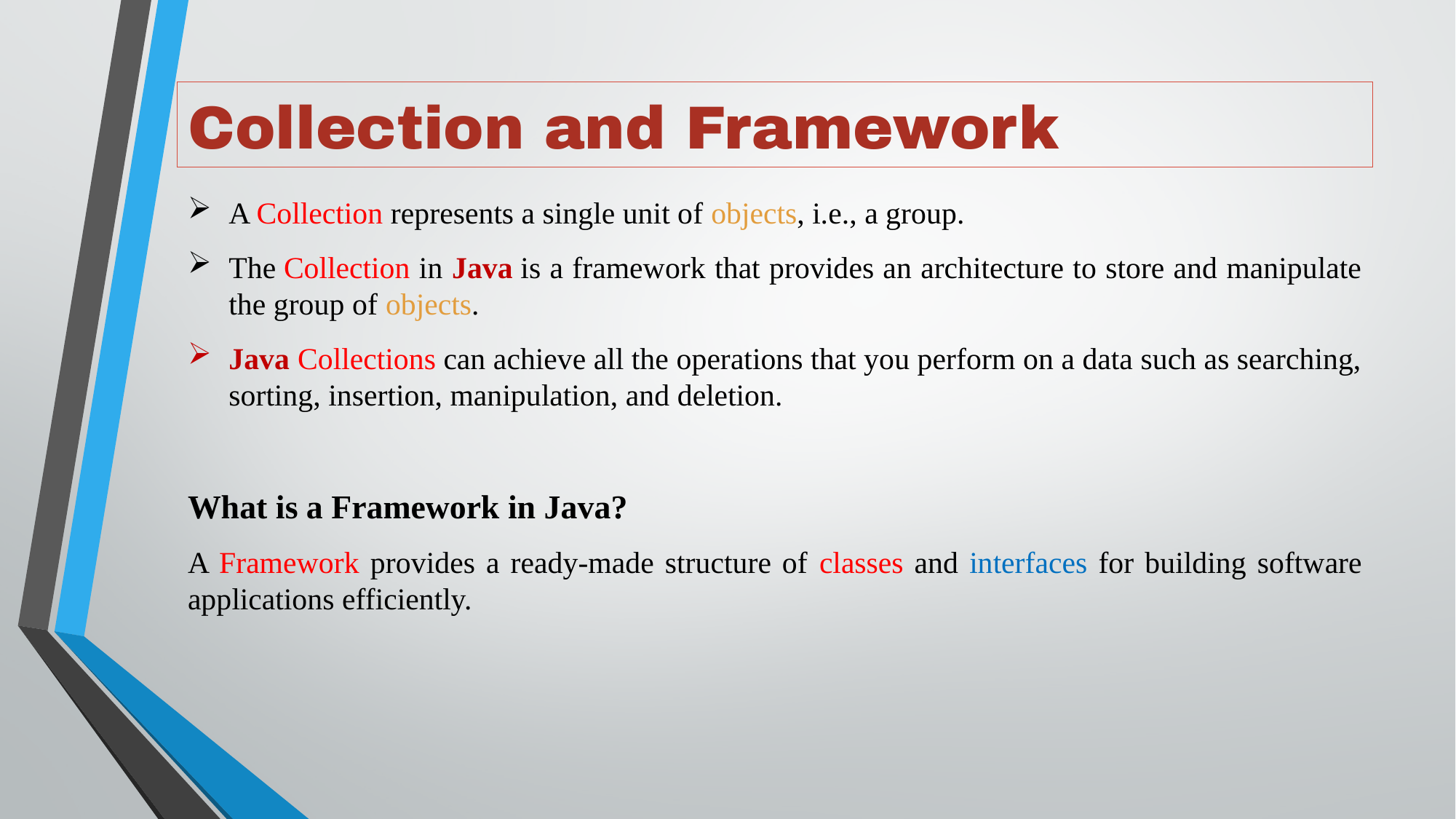

# Collection and Framework
A Collection represents a single unit of objects, i.e., a group.
The Collection in Java is a framework that provides an architecture to store and manipulate the group of objects.
Java Collections can achieve all the operations that you perform on a data such as searching, sorting, insertion, manipulation, and deletion.
What is a Framework in Java?
A Framework provides a ready-made structure of classes and interfaces for building software applications efficiently.